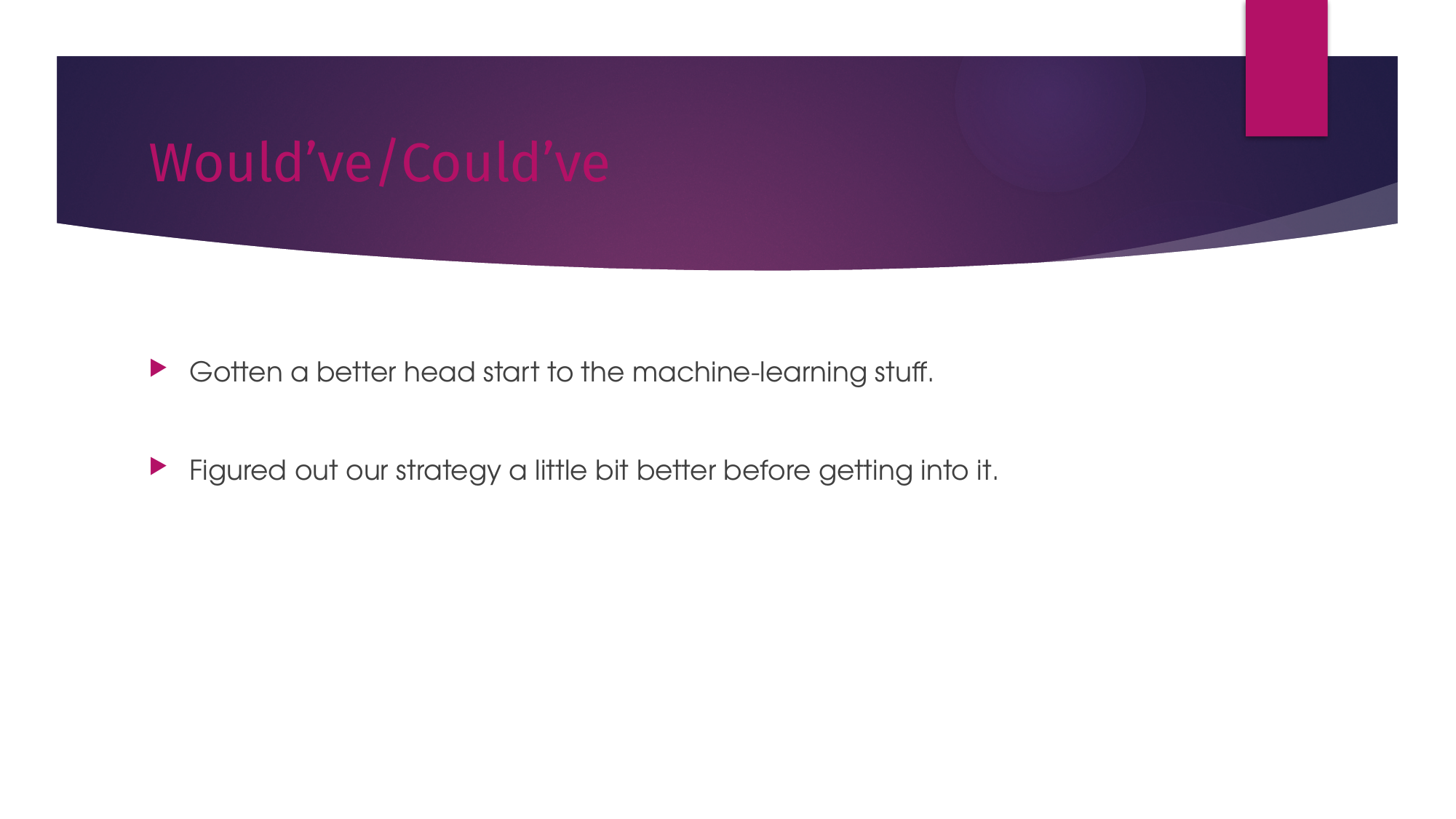

# Would’ve/Could’ve

Gotten a better head start to the machine-learning stuff.

Figured out our strategy a little bit better before getting into it.